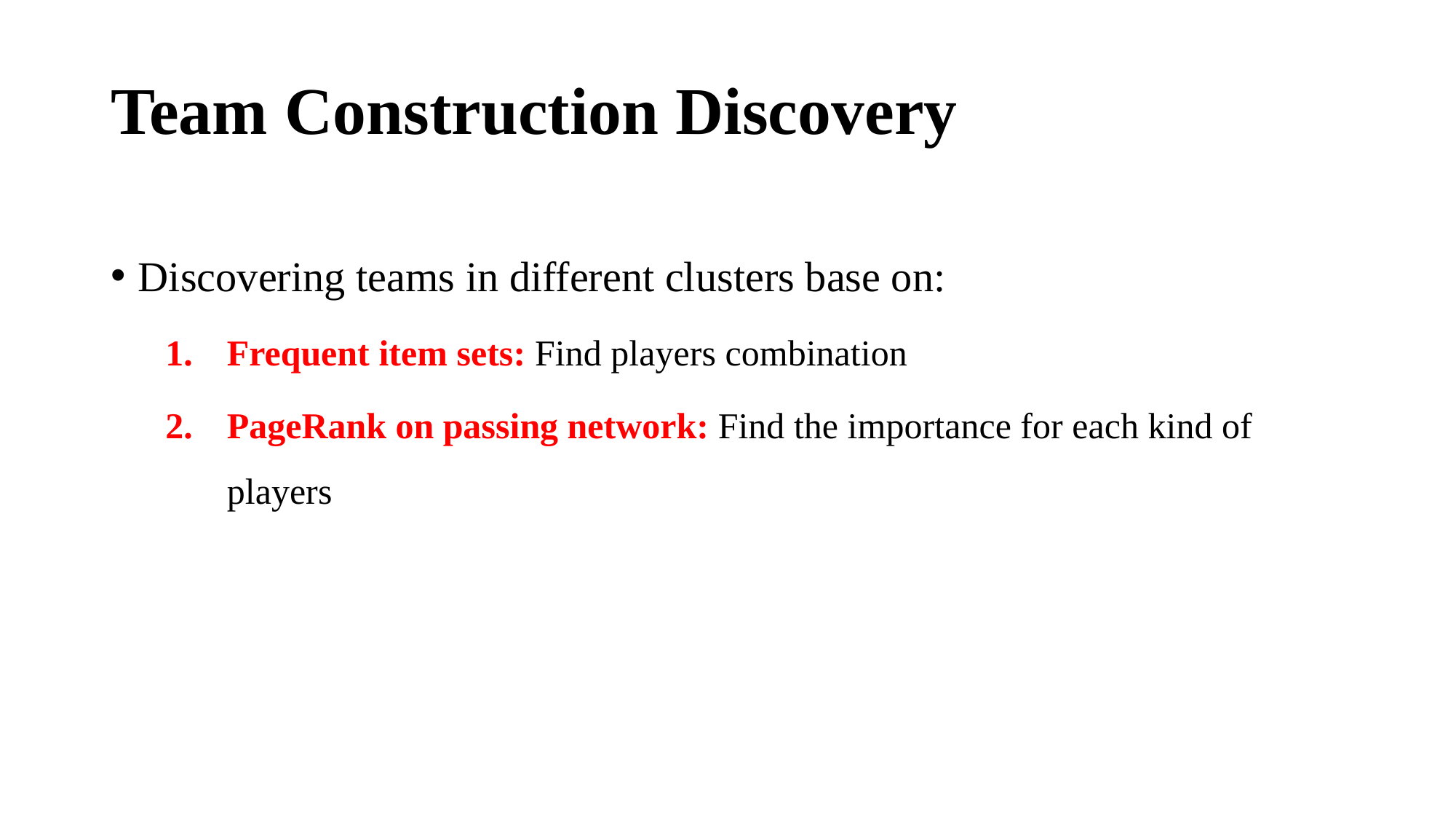

# Team Construction Discovery
Discovering teams in different clusters base on:
Frequent item sets: Find players combination
PageRank on passing network: Find the importance for each kind of players